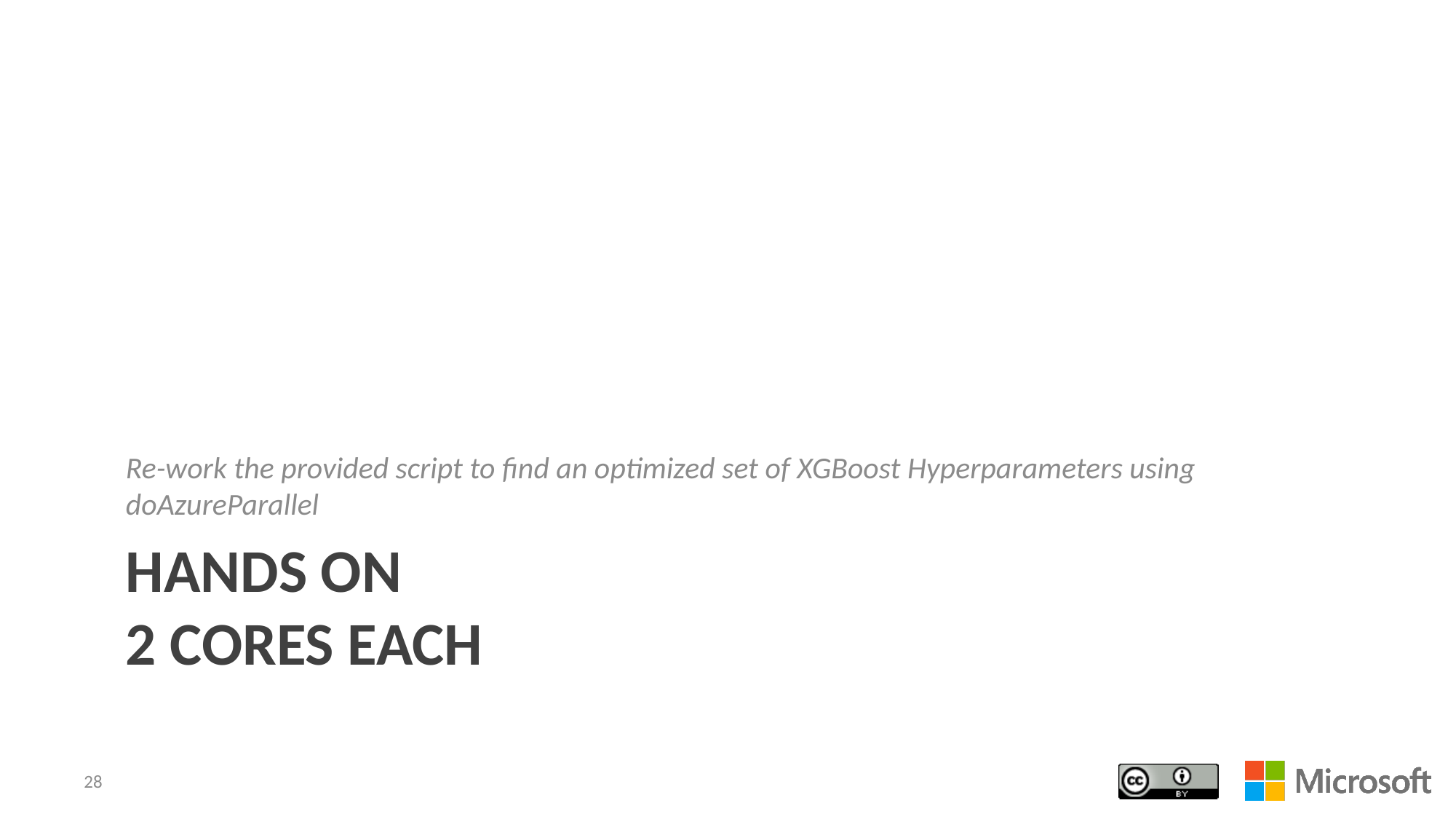

Re-work the provided script to find an optimized set of XGBoost Hyperparameters using doAzureParallel
# HANDS ON 2 cores EACH
28